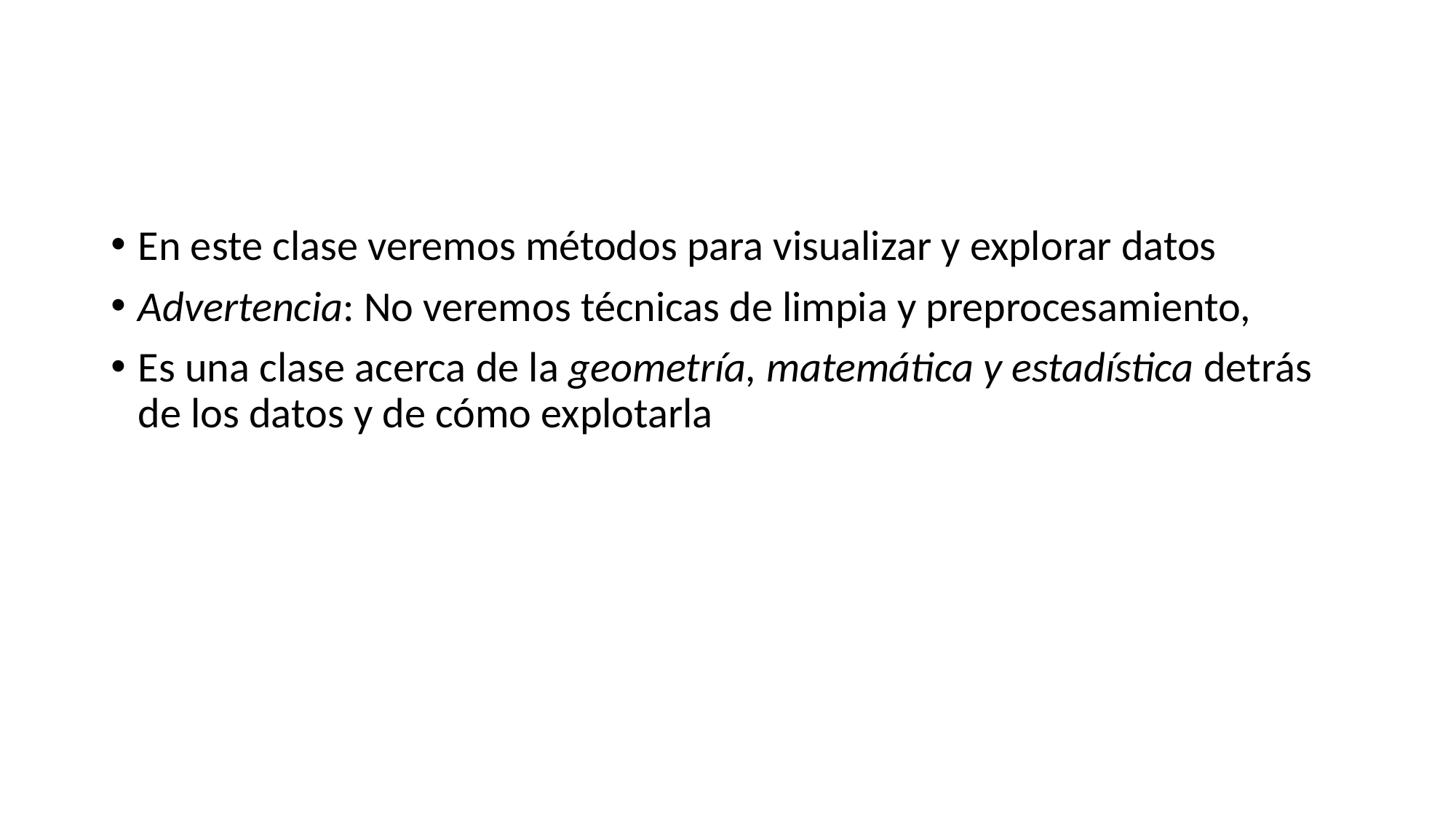

#
En este clase veremos métodos para visualizar y explorar datos
Advertencia: No veremos técnicas de limpia y preprocesamiento,
Es una clase acerca de la geometría, matemática y estadística detrás de los datos y de cómo explotarla